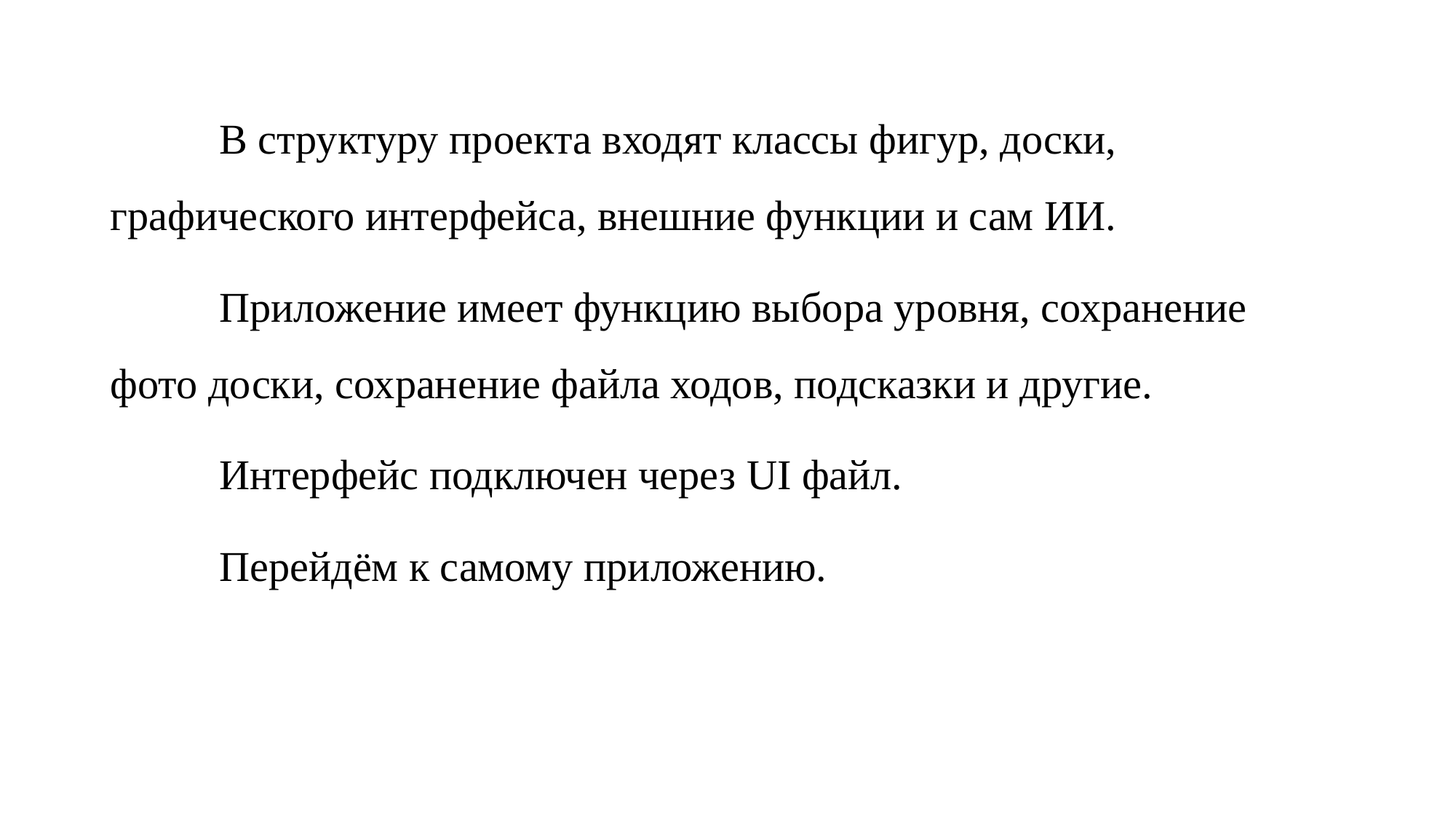

В структуру проекта входят классы фигур, доски, графического интерфейса, внешние функции и сам ИИ.
	Приложение имеет функцию выбора уровня, сохранение фото доски, сохранение файла ходов, подсказки и другие.
	Интерфейс подключен через UI файл.
	Перейдём к самому приложению.